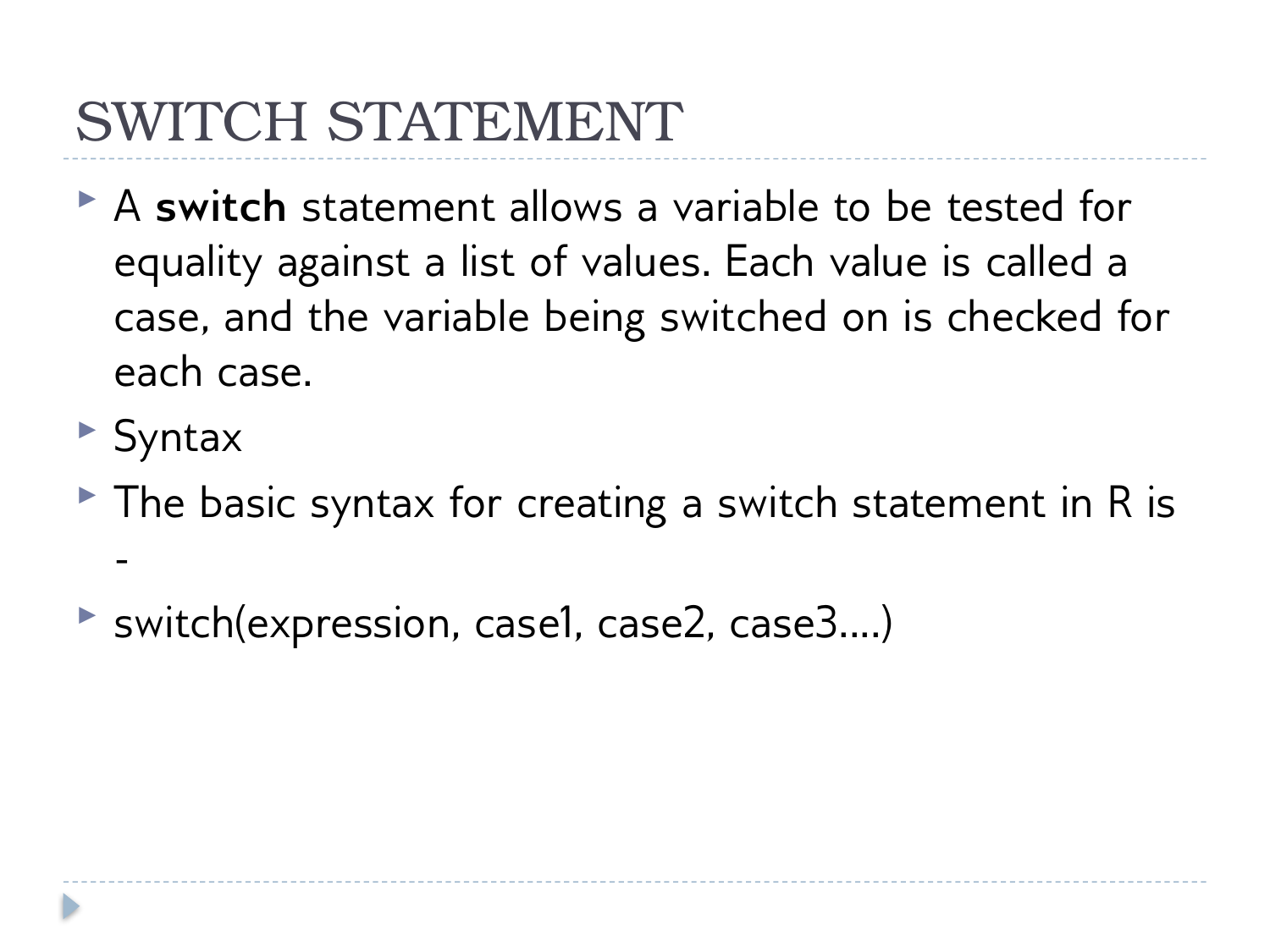

# SWITCH STATEMENT
A switch statement allows a variable to be tested for equality against a list of values. Each value is called a case, and the variable being switched on is checked for each case.
Syntax
The basic syntax for creating a switch statement in R is −
switch(expression, case1, case2, case3....)